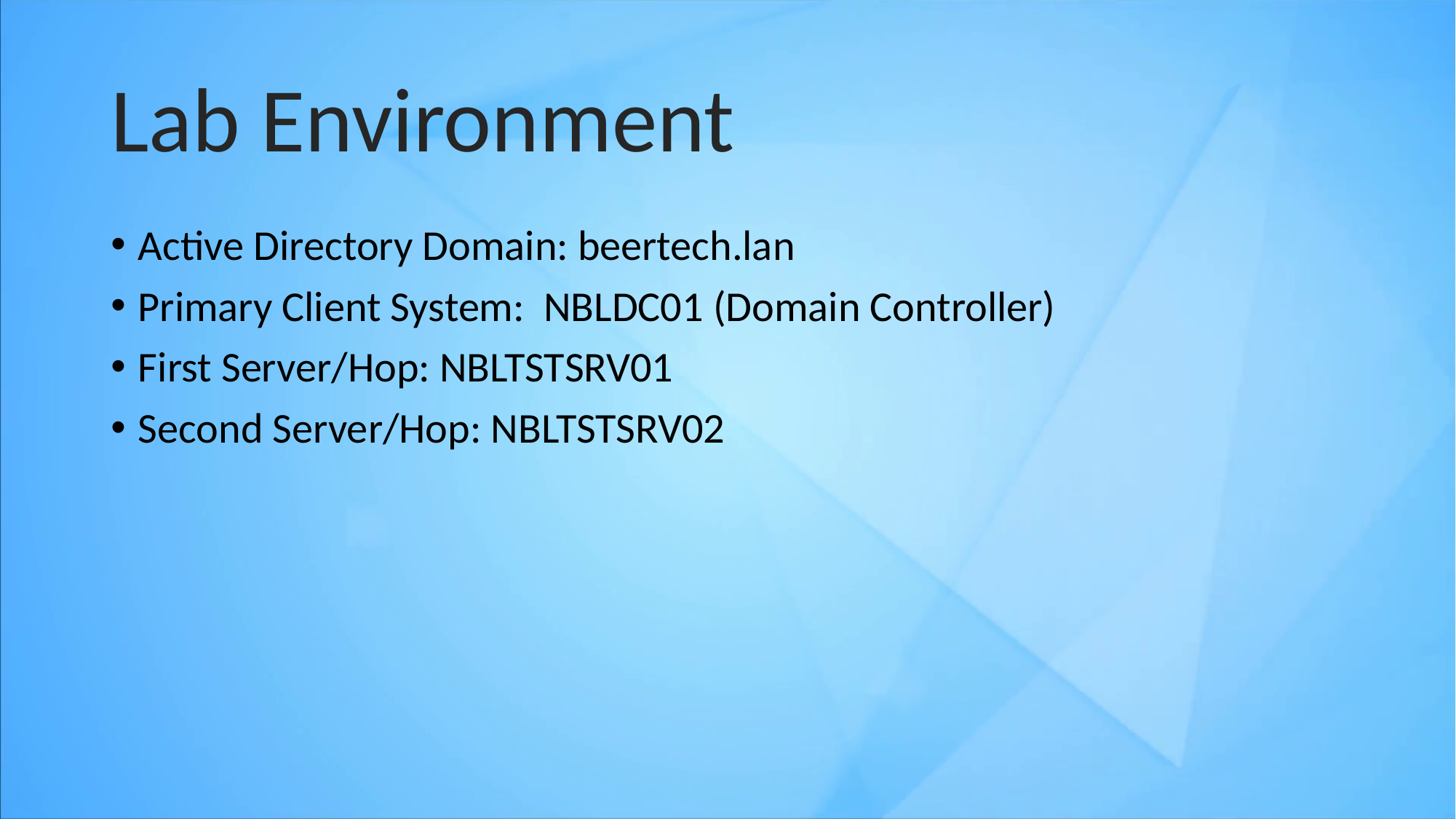

# Lab Environment
Active Directory Domain: beertech.lan
Primary Client System:  NBLDC01 (Domain Controller)
First Server/Hop: NBLTSTSRV01
Second Server/Hop: NBLTSTSRV02